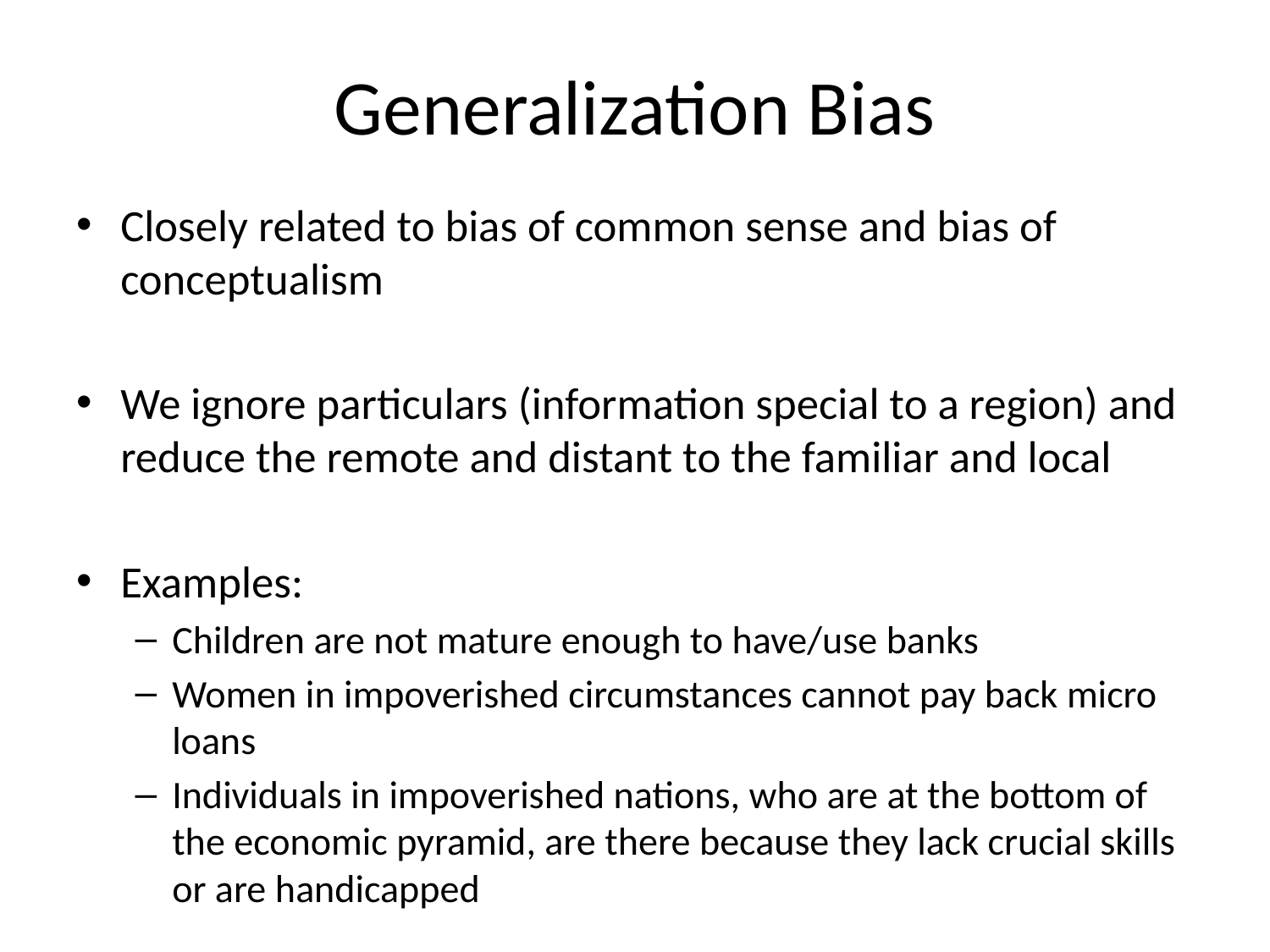

# Generalization Bias
Closely related to bias of common sense and bias of conceptualism

We ignore particulars (information special to a region) and reduce the remote and distant to the familiar and local

Examples:
Children are not mature enough to have/use banks
Women in impoverished circumstances cannot pay back micro loans
Individuals in impoverished nations, who are at the bottom of the economic pyramid, are there because they lack crucial skills or are handicapped